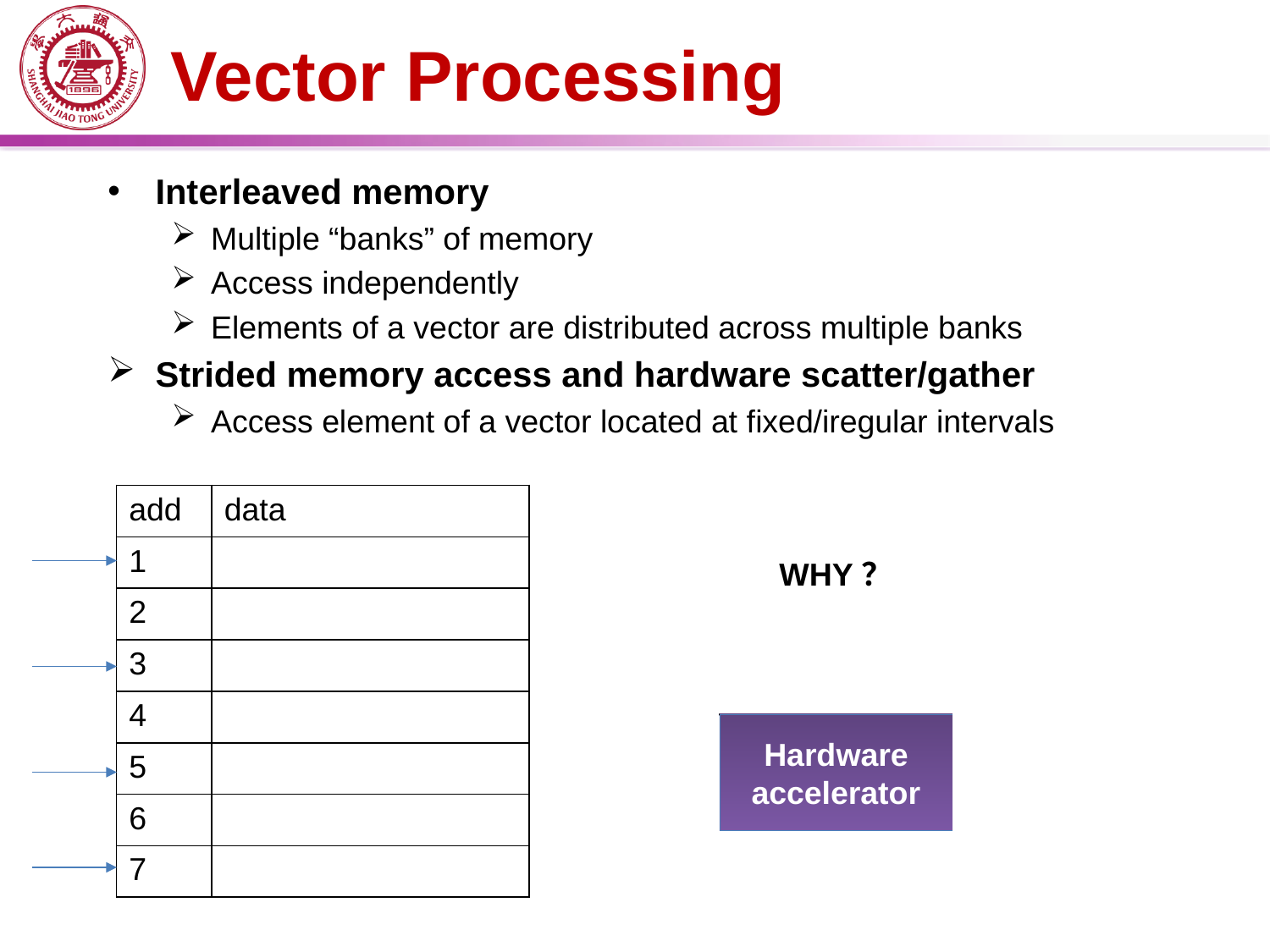

# Vector Processing
Interleaved memory
Multiple “banks” of memory
Access independently
Elements of a vector are distributed across multiple banks
Strided memory access and hardware scatter/gather
Access element of a vector located at fixed/iregular intervals

| add | data |
| --- | --- |
| 1 |  |
| 2 |  |
| 3 |  |
| 4 |  |
| 5 |  |
| 6 |  |
| 7 |  |
WHY？
Hardware accelerator